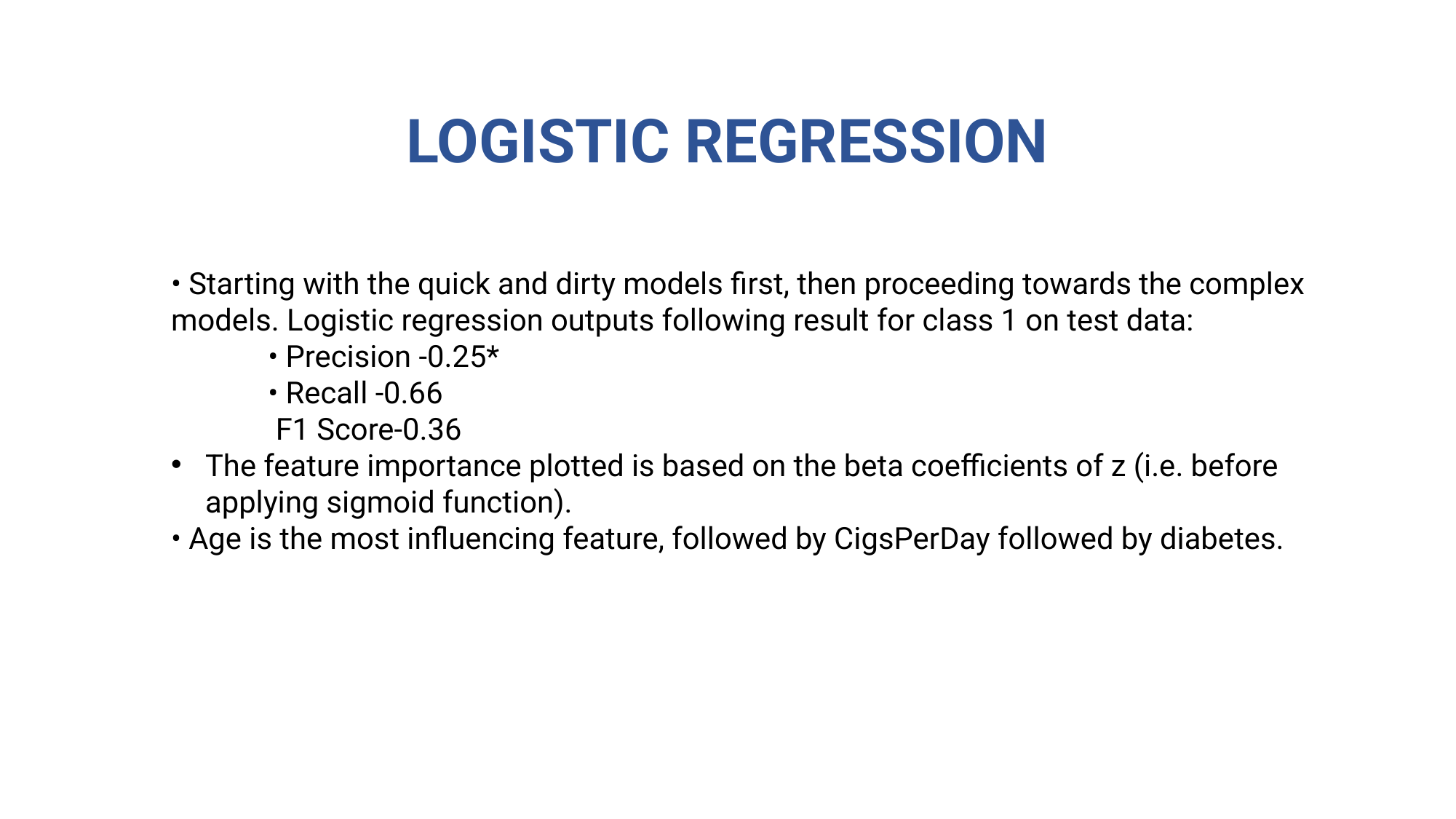

LOGISTIC REGRESSION
• Starting with the quick and dirty models first, then proceeding towards the complex models. Logistic regression outputs following result for class 1 on test data:
             • Precision -0.25*
             • Recall -0.66
              F1 Score-0.36
The feature importance plotted is based on the beta coefficients of z (i.e. before applying sigmoid function).
• Age is the most influencing feature, followed by CigsPerDay followed by diabetes.